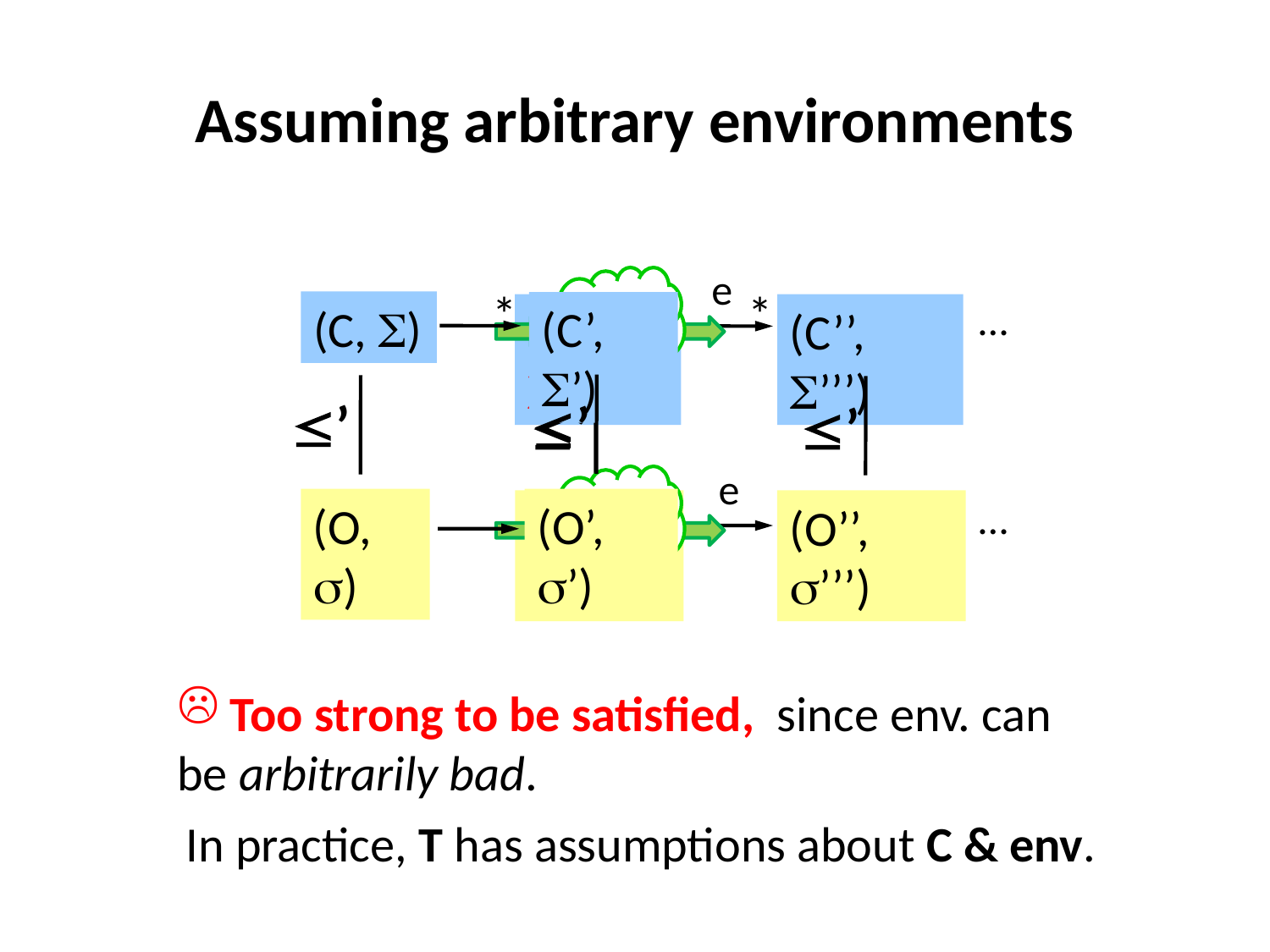

# Assuming arbitrary environments
e
*
…
(C’, Σ’’)
(C’’, Σ’’’)
≤’
≤’
e
…
(O’, σ’’)
(O’’, σ’’’)

env

*
(C, Σ)
(C’, Σ’)
≤’
≤’
(O, σ)
(O’, σ’)

env

 Too strong to be satisfied,  since env. can be arbitrarily bad.
In practice, T has assumptions about C & env.